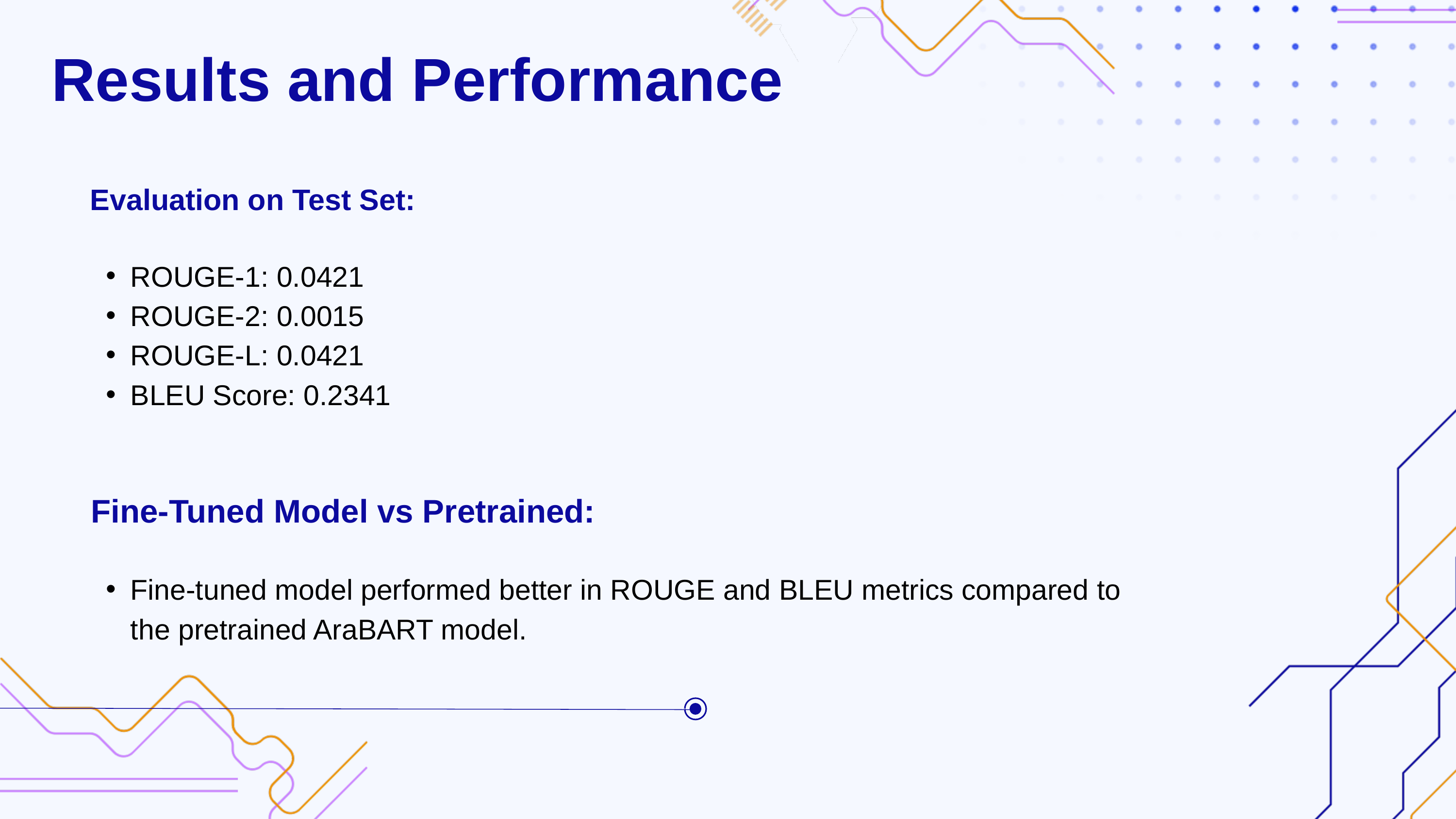

Results and Performance

.

 Evaluation on Test Set:

ROUGE-1: 0.0421
ROUGE-2: 0.0015
ROUGE-L: 0.0421
BLEU Score: 0.2341

 Fine-Tuned Model vs Pretrained:

Fine-tuned model performed better in ROUGE and BLEU metrics compared to the pretrained AraBART model.